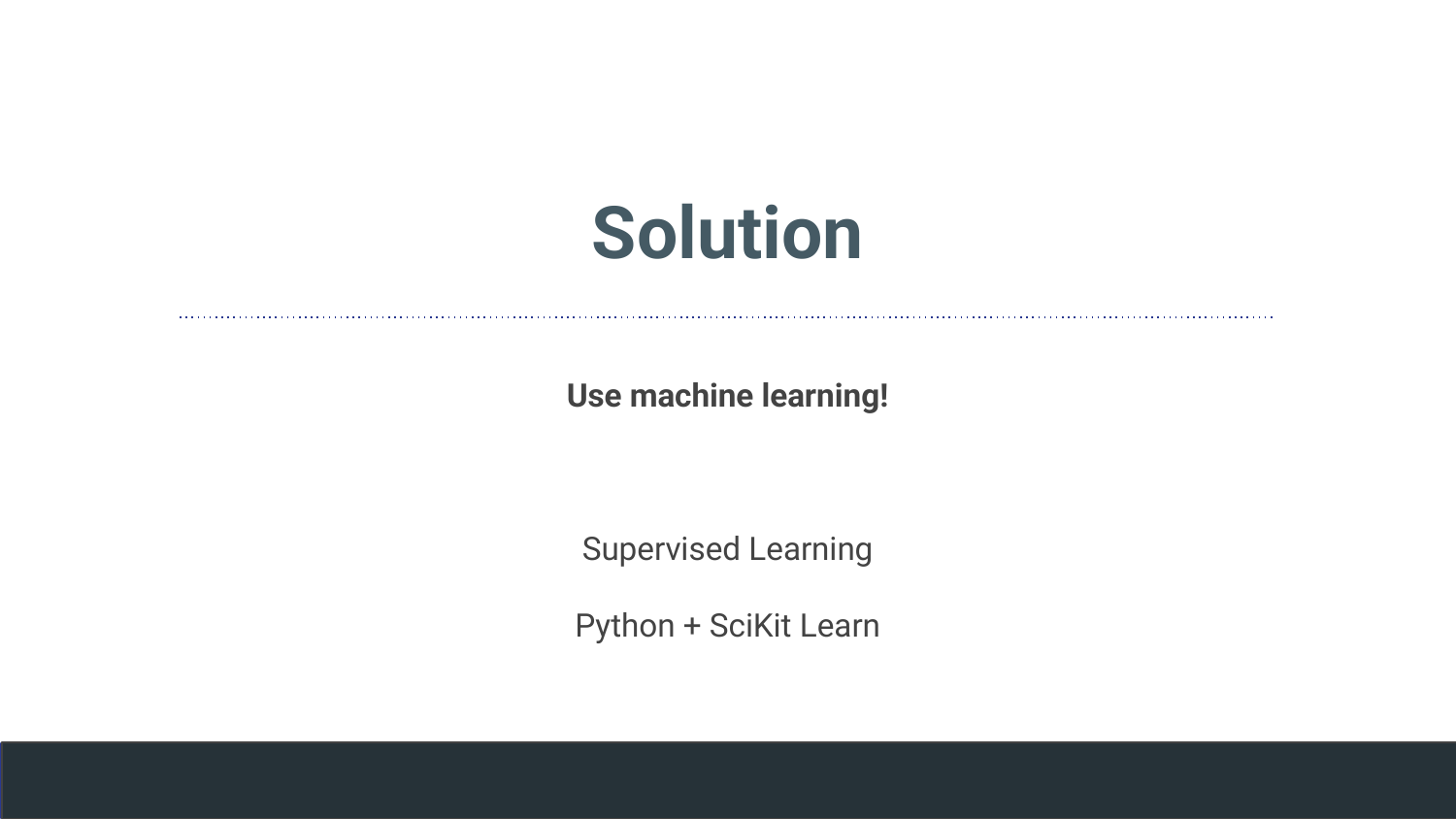

# Solution
Use machine learning!

Supervised Learning
Python + SciKit Learn